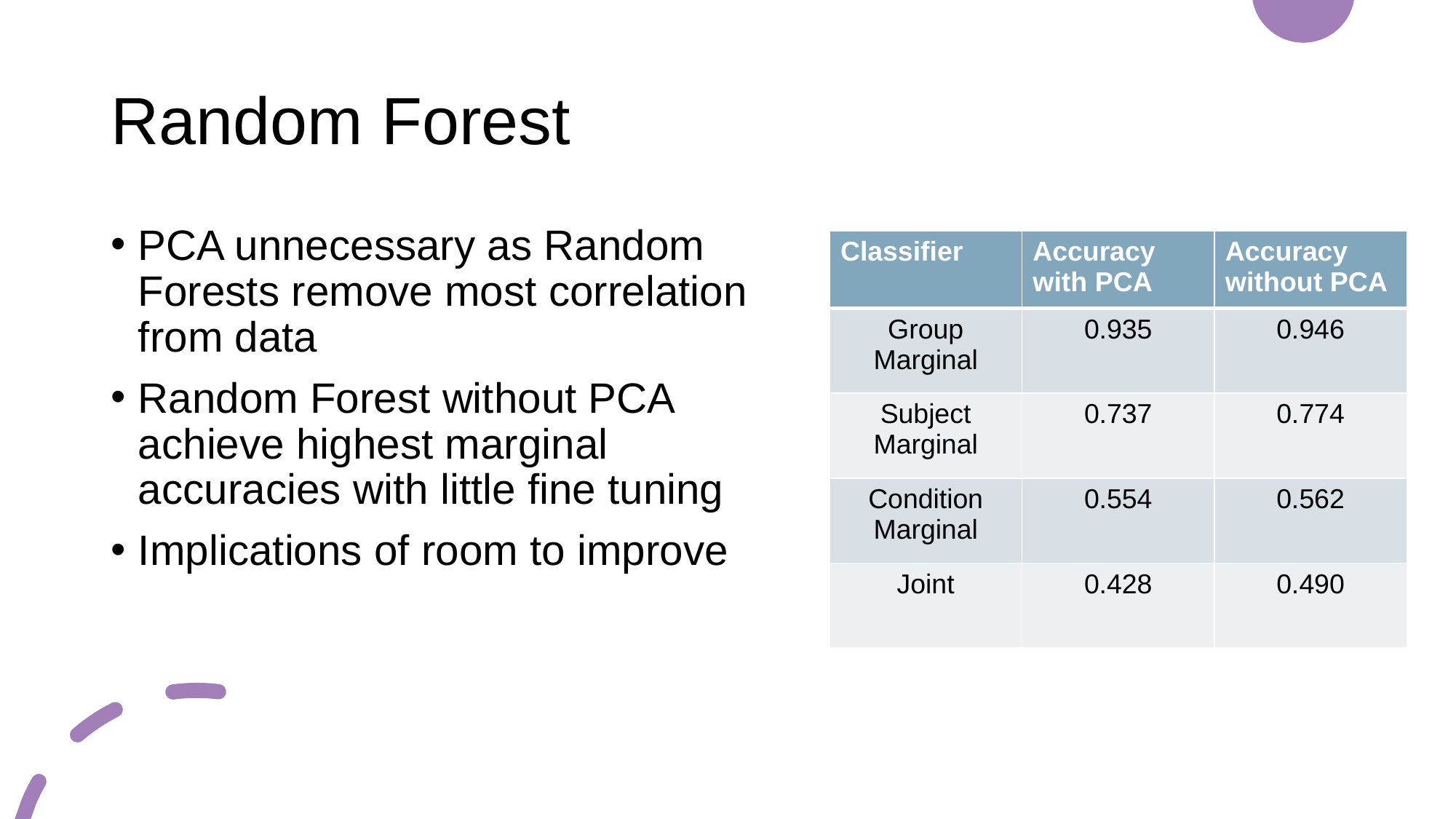

# Random Forest
PCA unnecessary as Random Forests remove most correlation from data
Random Forest without PCA achieve highest marginal accuracies with little fine tuning
Implications of room to improve
| Classifier | Accuracy with PCA | Accuracy without PCA |
| --- | --- | --- |
| Group Marginal | 0.935 | 0.946 |
| Subject Marginal | 0.737 | 0.774 |
| Condition Marginal | 0.554 | 0.562 |
| Joint | 0.428 | 0.490 |